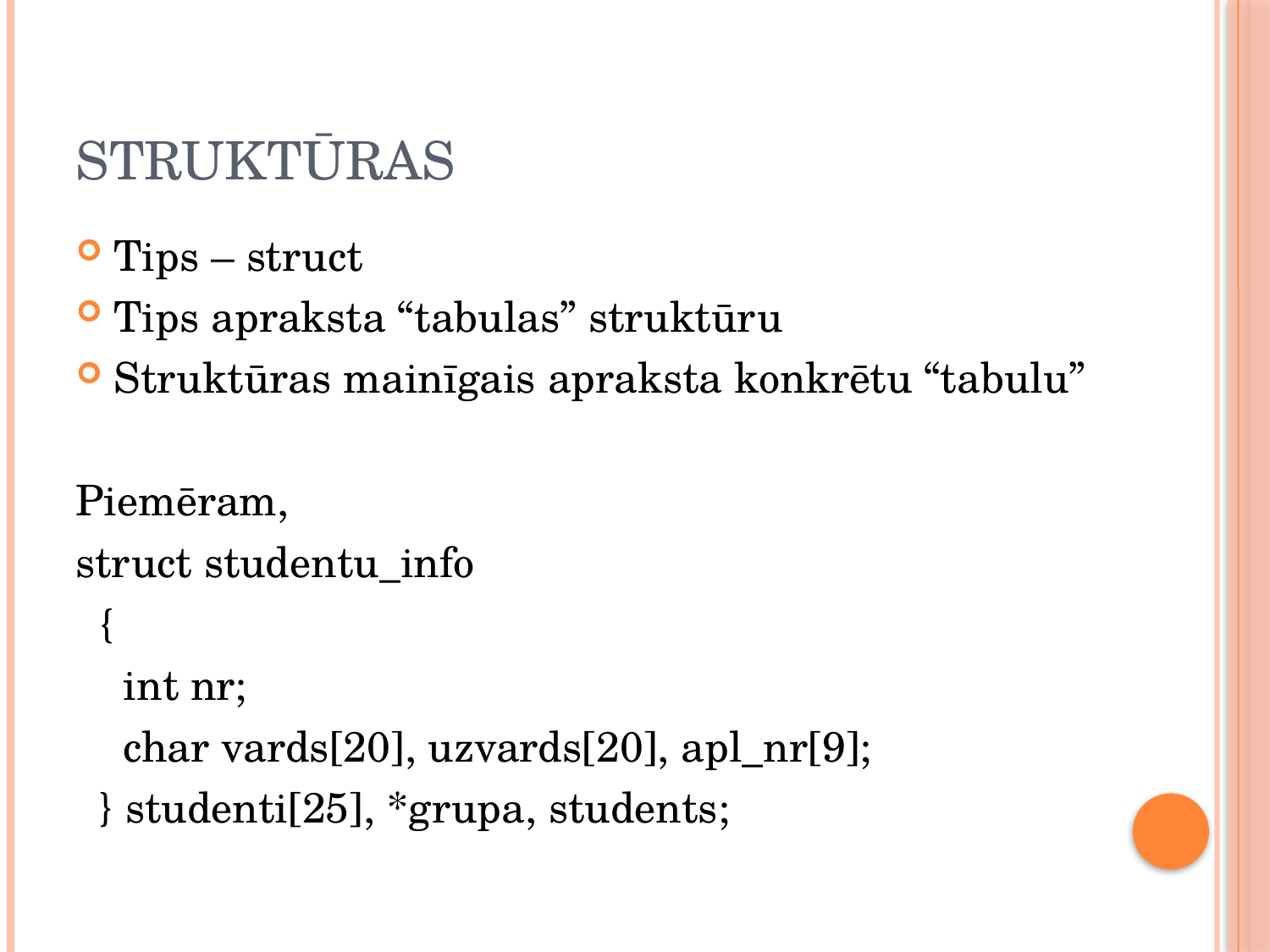

# Struktūras
Tips – struct
Tips apraksta “tabulas” struktūru
Struktūras mainīgais apraksta konkrētu “tabulu”

Piemēram,
struct studentu_info
  {
    int nr;
    char vards[20], uzvards[20], apl_nr[9];
  } studenti[25], *grupa, students;